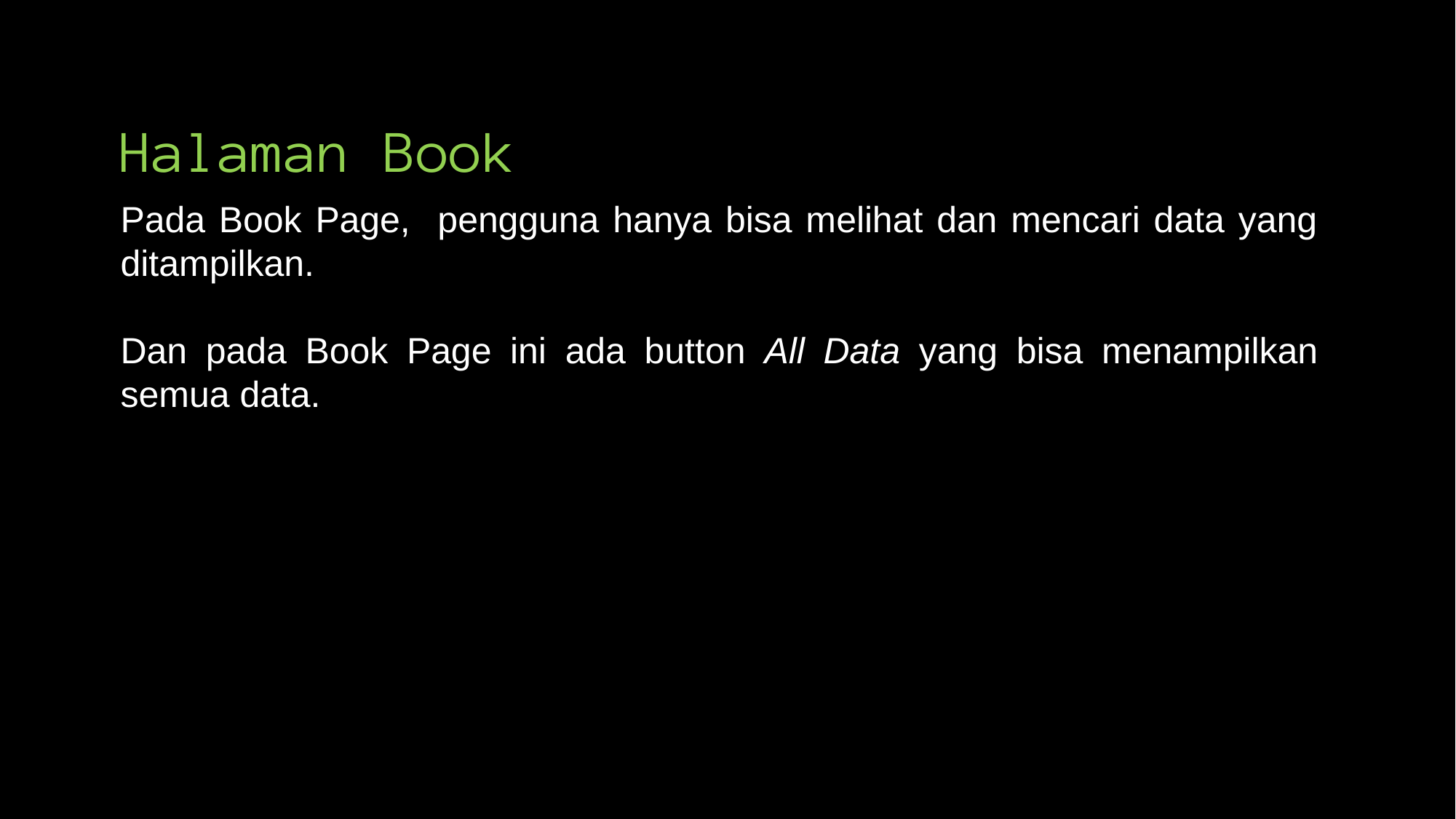

# Halaman Book
Pada Book Page,  pengguna hanya bisa melihat dan mencari data yang ditampilkan.

Dan pada Book Page ini ada button All Data yang bisa menampilkan semua data.